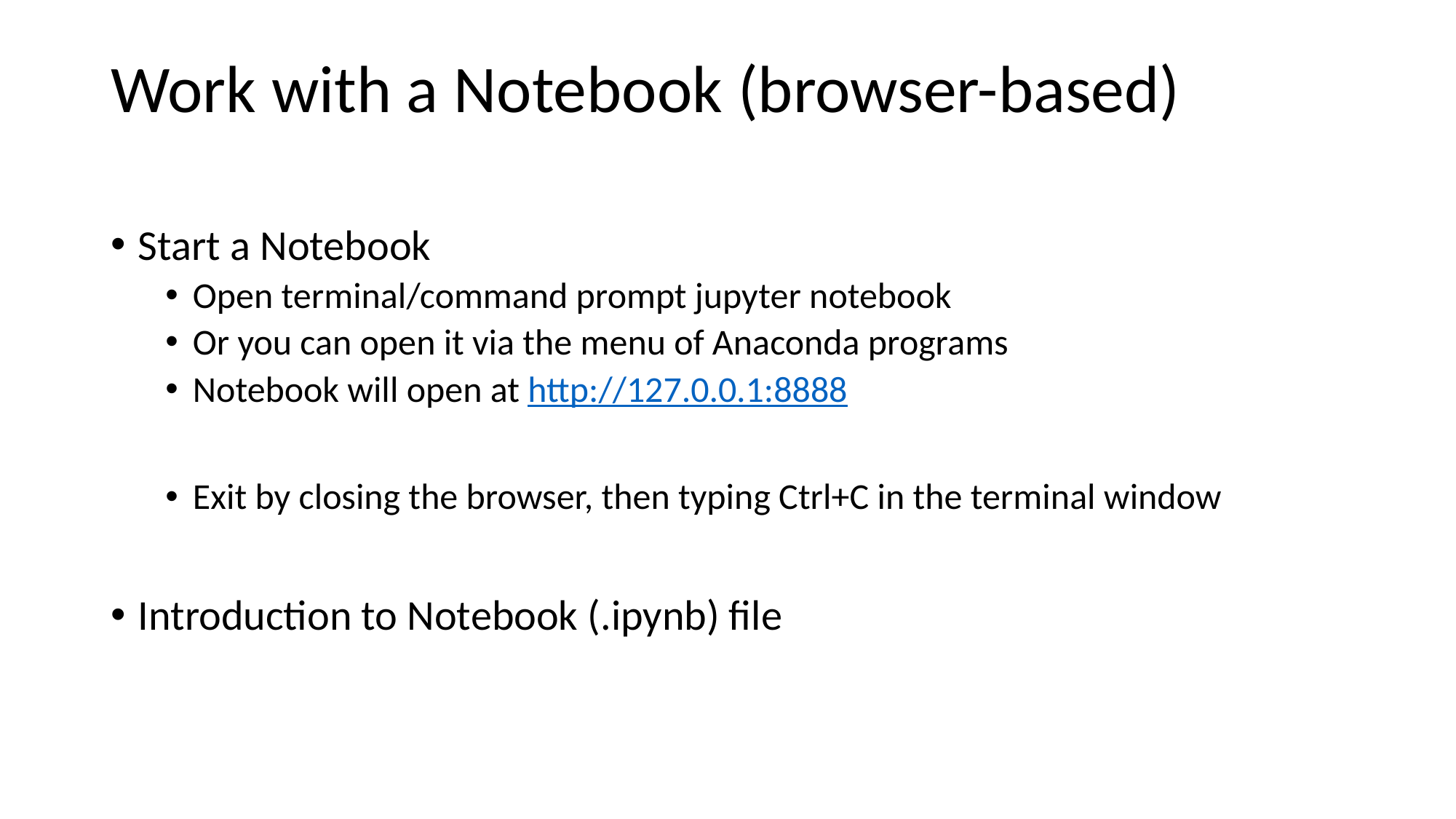

# Work with a Notebook (browser-based)
Start a Notebook
Open terminal/command prompt jupyter notebook
Or you can open it via the menu of Anaconda programs
Notebook will open at http://127.0.0.1:8888

Exit by closing the browser, then typing Ctrl+C in the terminal window

Introduction to Notebook (.ipynb) file